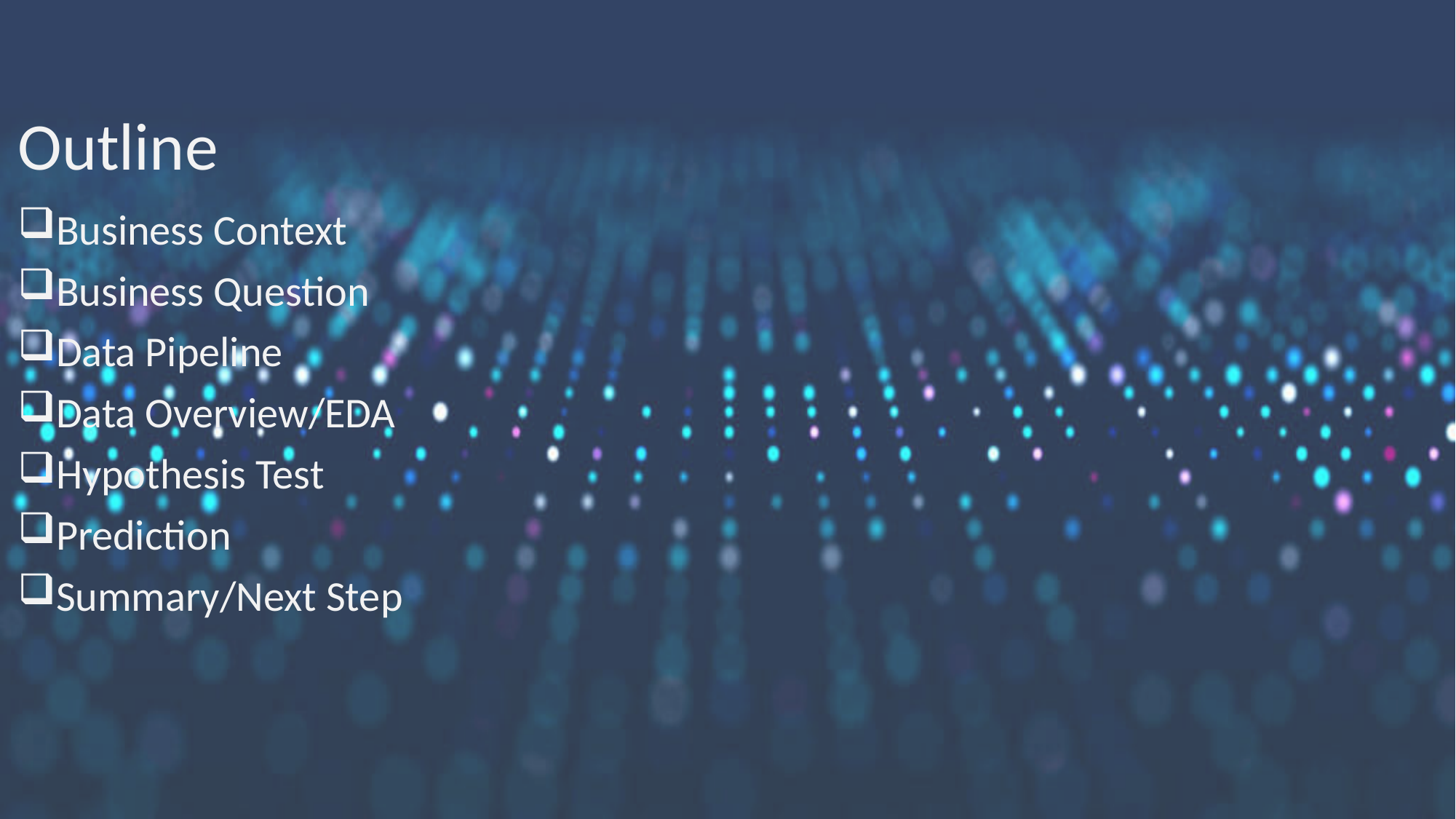

# Outline
Business Context
Business Question
Data Pipeline
Data Overview/EDA
Hypothesis Test
Prediction
Summary/Next Step